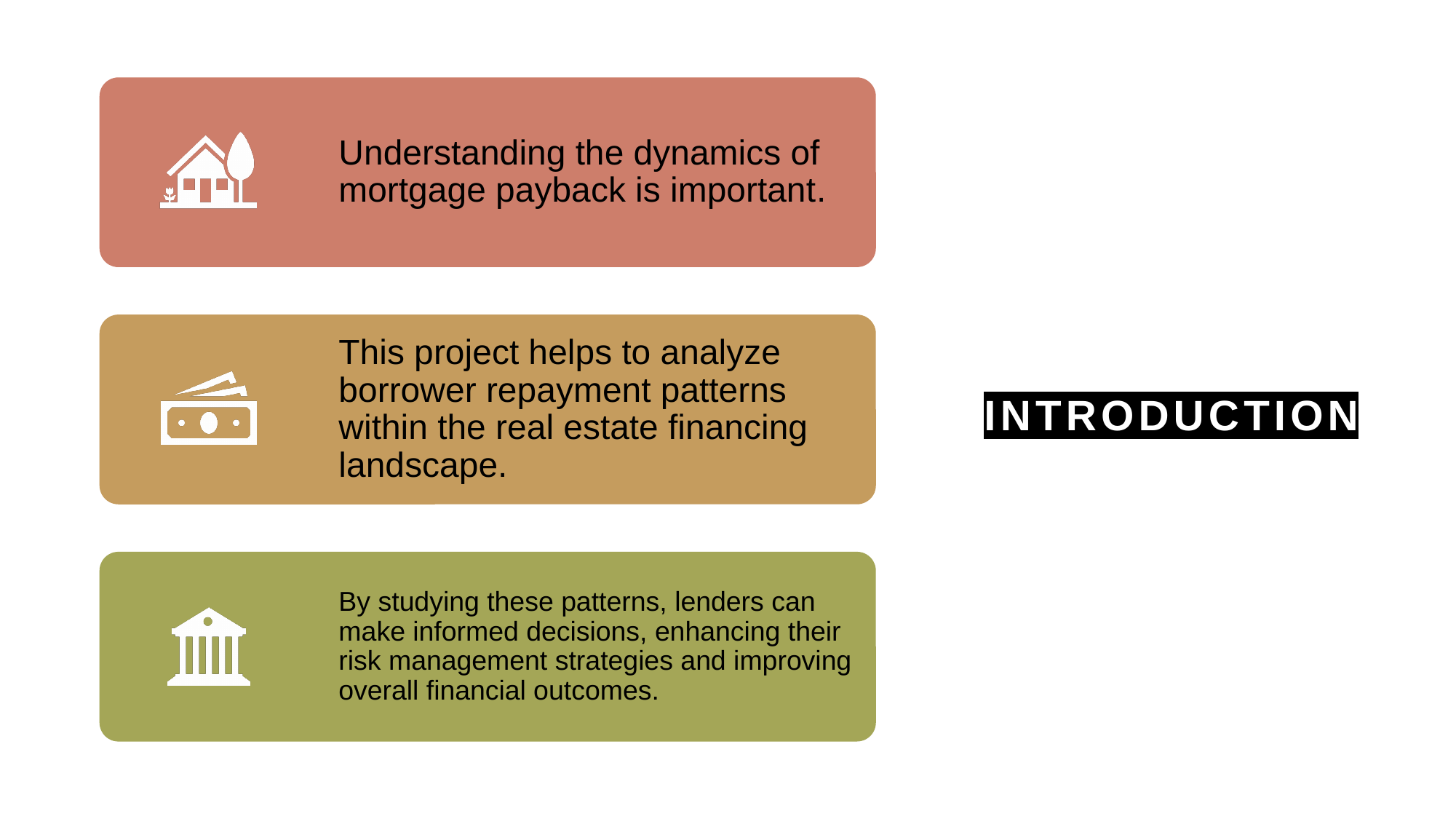

Understanding the dynamics of mortgage payback is important.
This project helps to analyze borrower repayment patterns within the real estate financing landscape.
By studying these patterns, lenders can make informed decisions, enhancing their risk management strategies and improving overall financial outcomes.
# Introduction